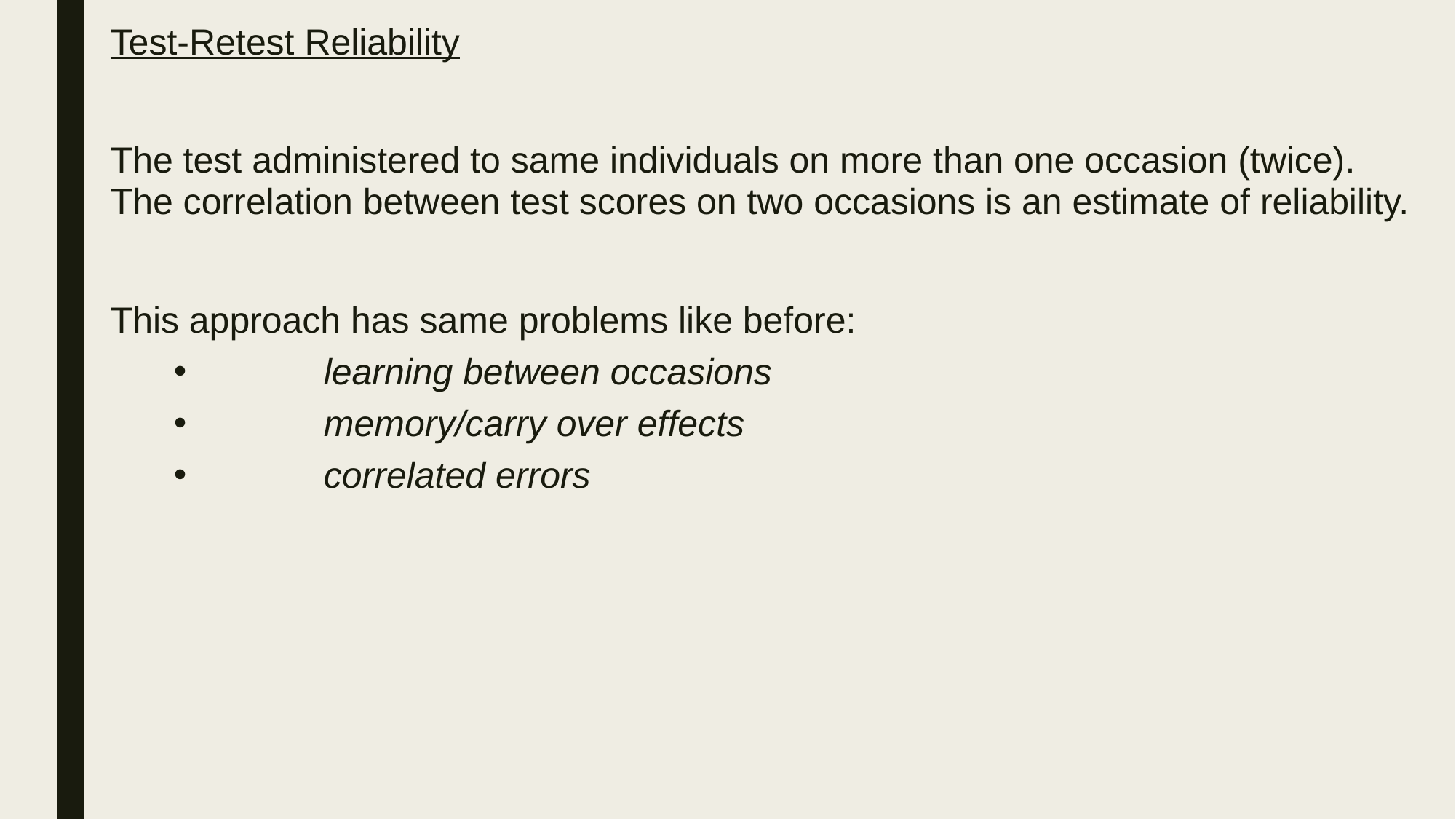

Test-Retest Reliability

The test administered to same individuals on more than one occasion (twice).  The correlation between test scores on two occasions is an estimate of reliability.

This approach has same problems like before:
	learning between occasions
	memory/carry over effects
	correlated errors